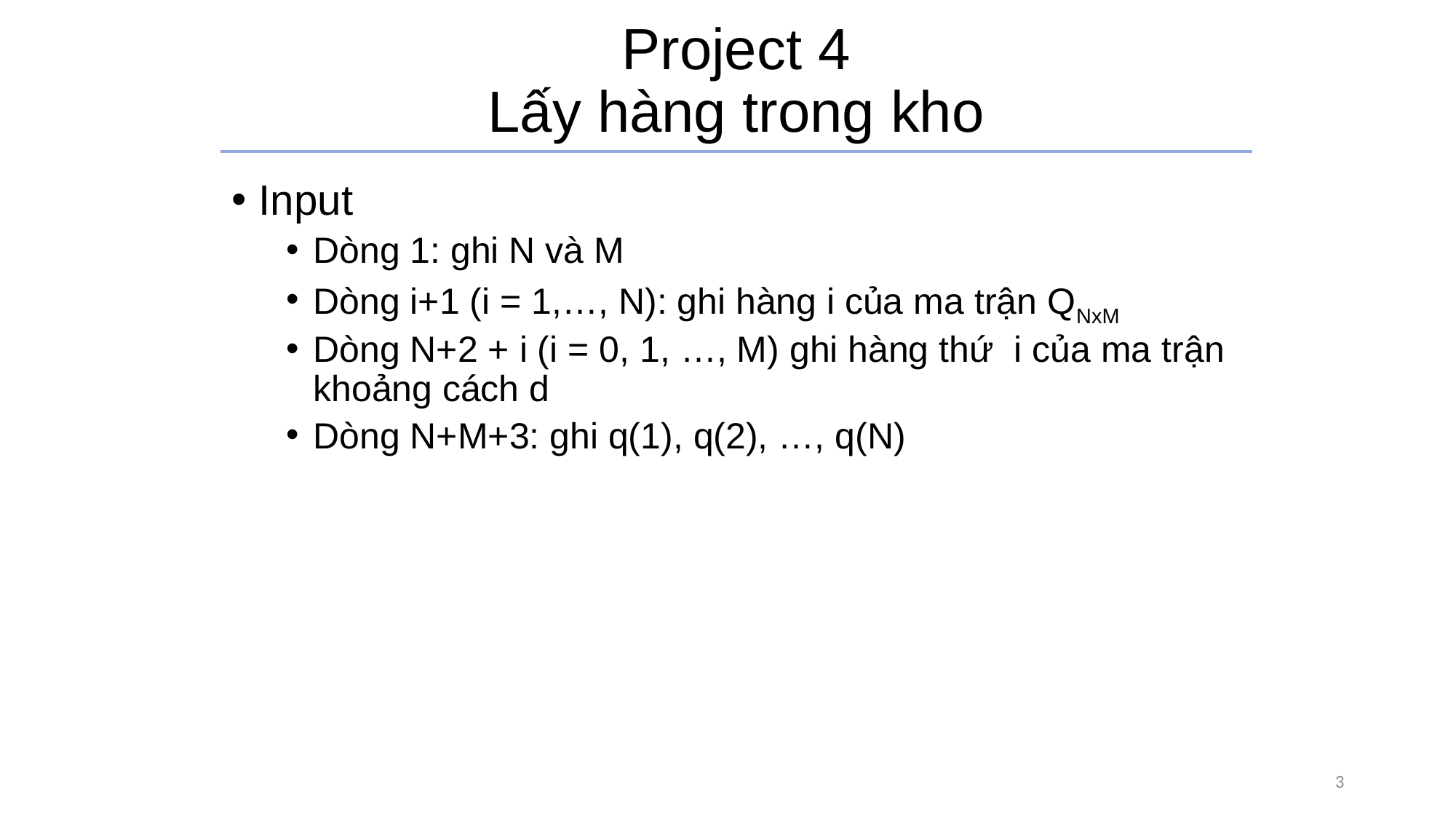

# Project 4 Lấy hàng trong kho
Input
Dòng 1: ghi N và M
Dòng i+1 (i = 1,…, N): ghi hàng i của ma trận QNxM
Dòng N+2 + i (i = 0, 1, …, M) ghi hàng thứ  i của ma trận khoảng cách d
Dòng N+M+3: ghi q(1), q(2), …, q(N)

3